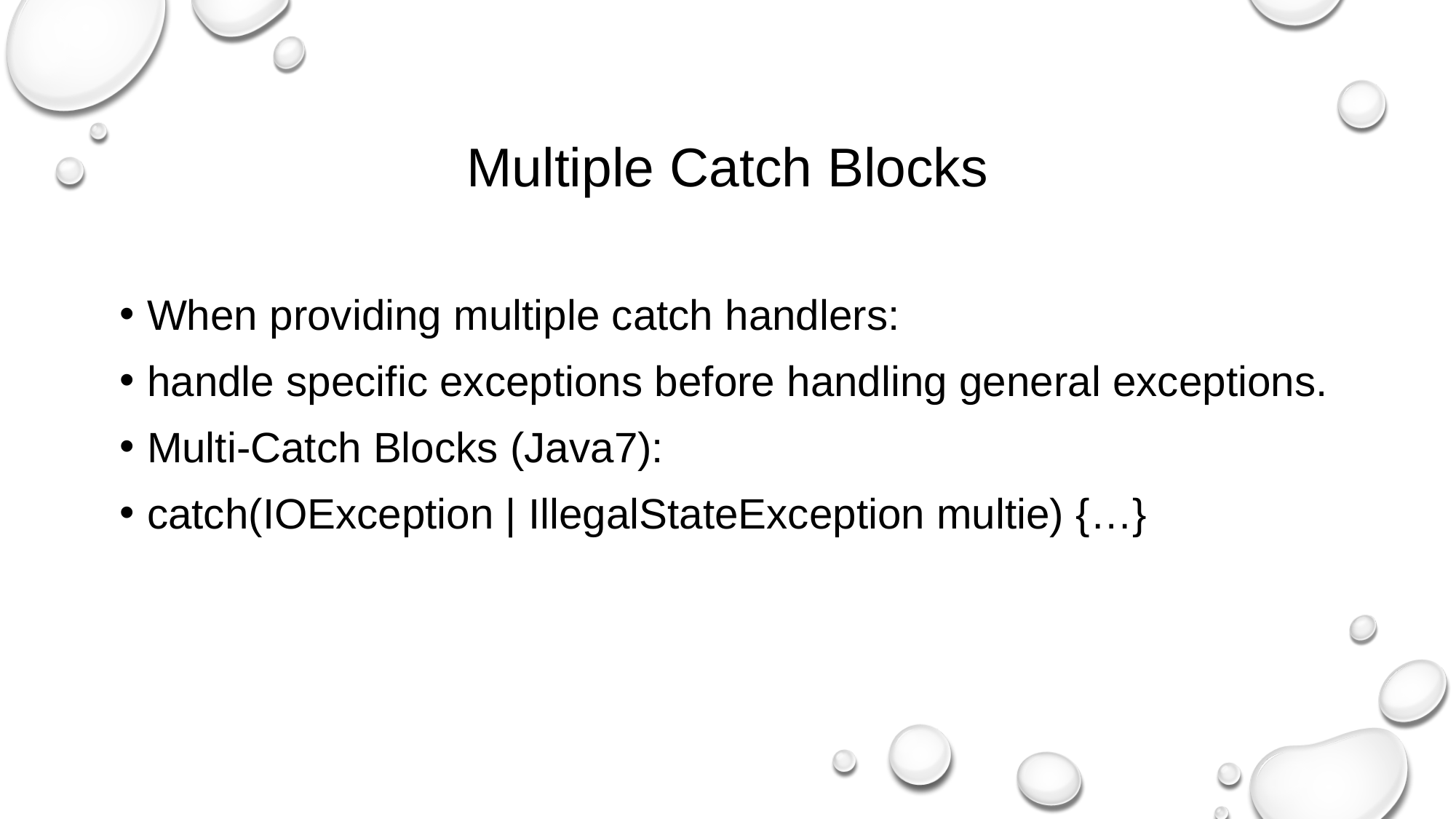

Multiple Catch Blocks
When providing multiple catch handlers:
handle specific exceptions before handling general exceptions.
Multi-Catch Blocks (Java7):
catch(IOException | IllegalStateException multie) {…}